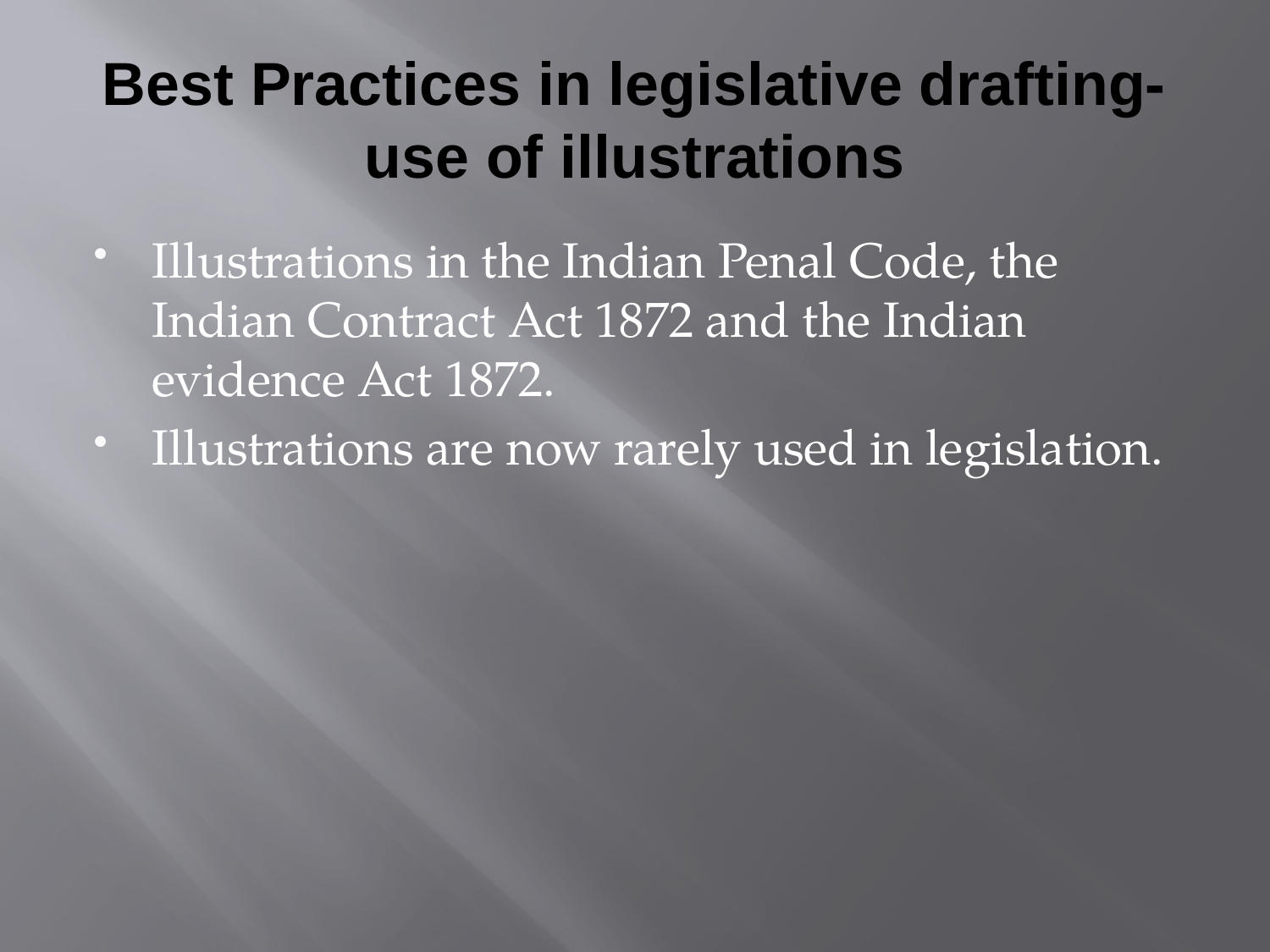

# Best Practices in legislative drafting-use of illustrations
Illustrations in the Indian Penal Code, the Indian Contract Act 1872 and the Indian evidence Act 1872.
Illustrations are now rarely used in legislation.